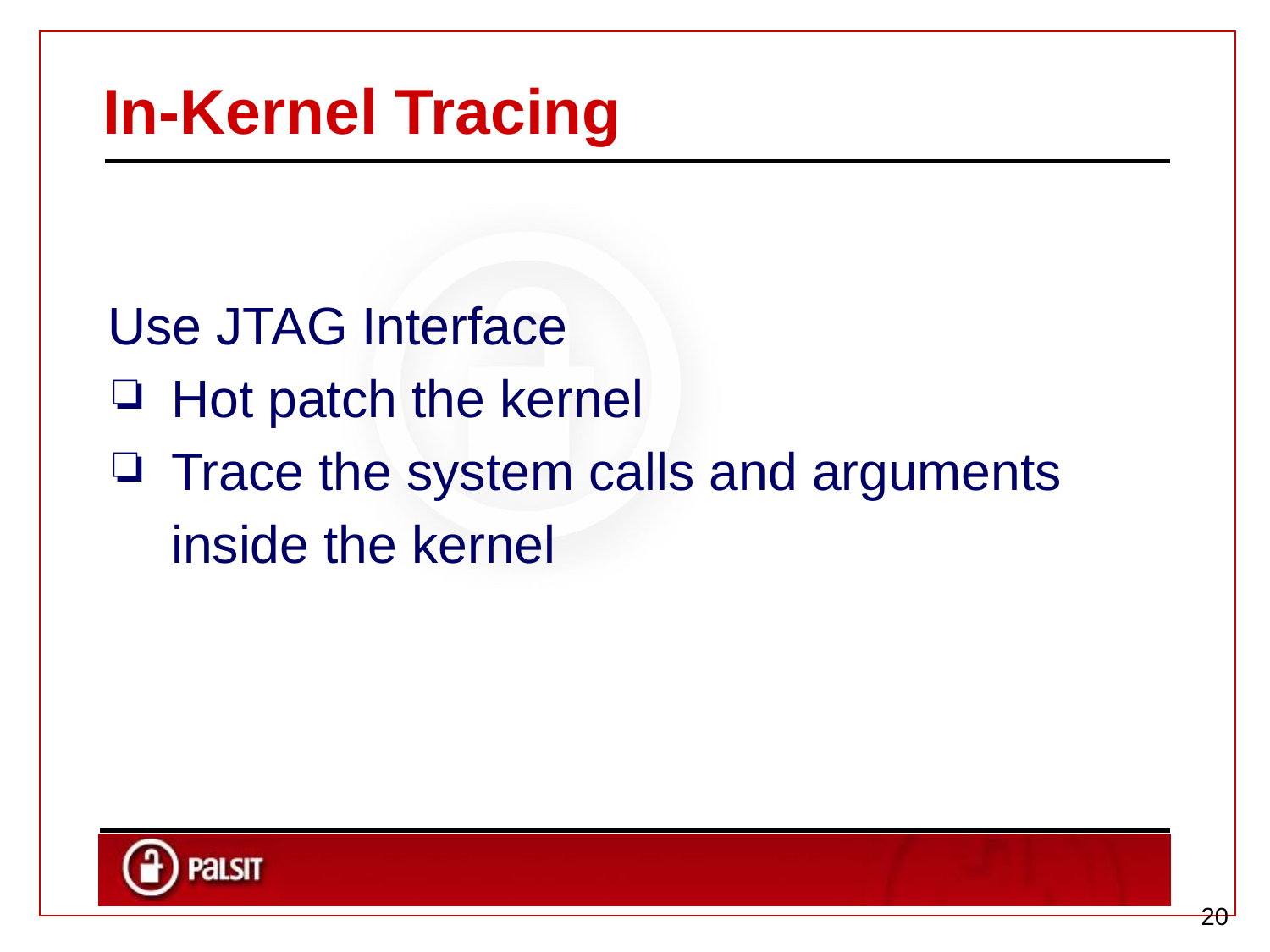

# In-Kernel Tracing

Use JTAG Interface
Hot patch the kernel
Trace the system calls and arguments inside the kernel

20